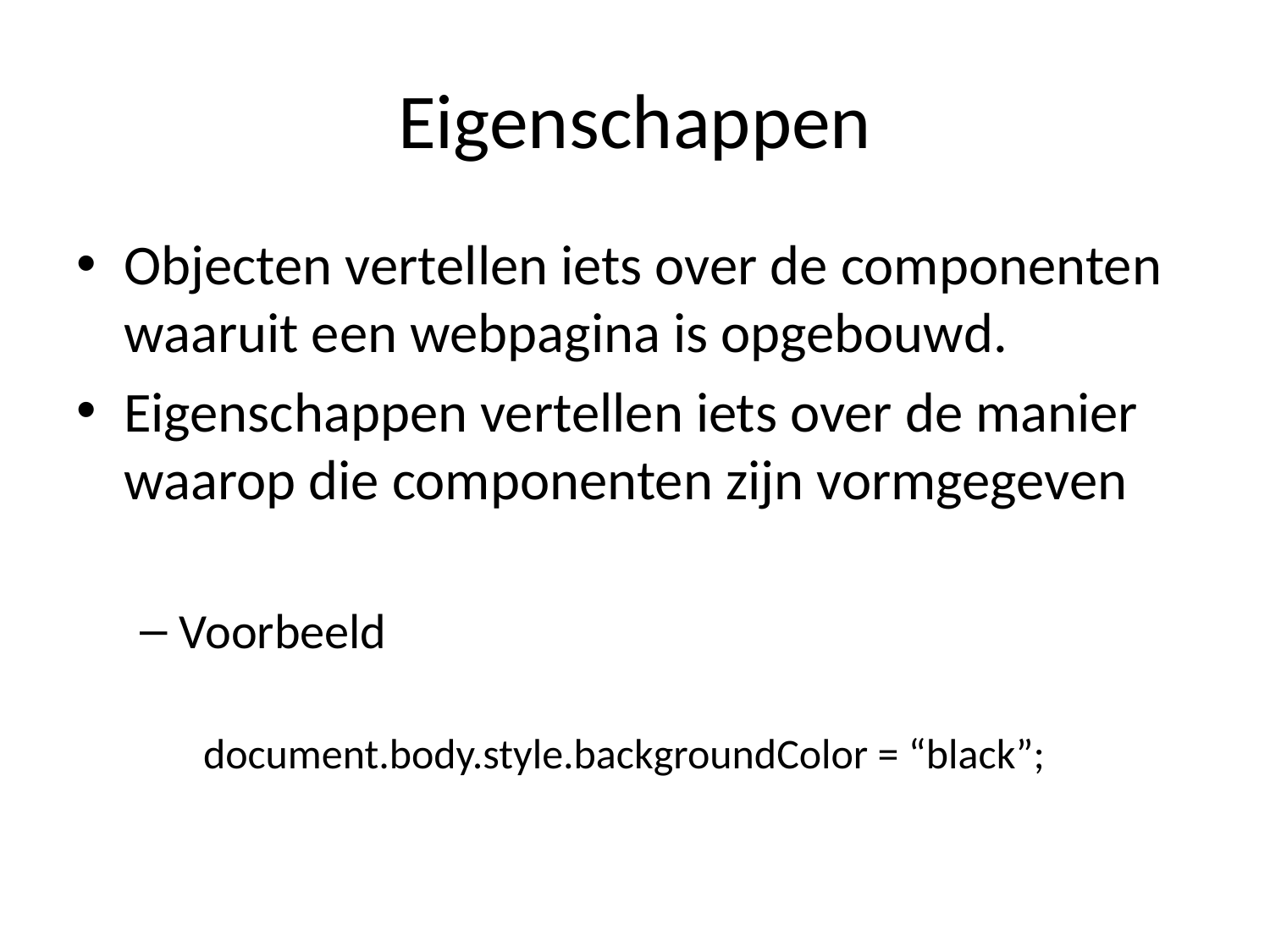

# Eigenschappen
Objecten vertellen iets over de componenten waaruit een webpagina is opgebouwd.
Eigenschappen vertellen iets over de manier waarop die componenten zijn vormgegeven

Voorbeeld

document.body.style.backgroundColor = “black”;